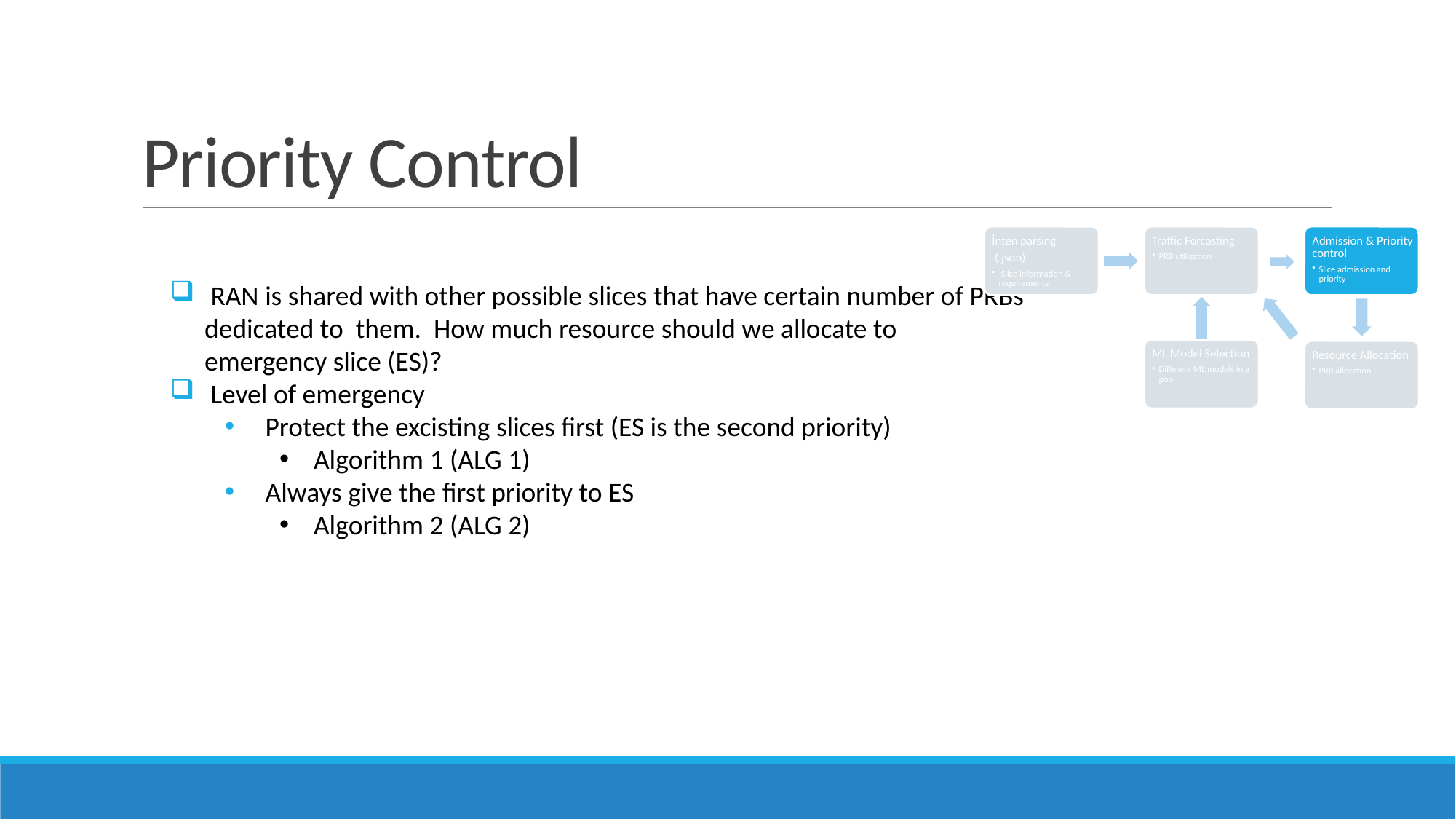

# Priority Control
İnten parsing
 (.json)
 Slice information & requirements

Traffic Forcasting
PRB utilization

Admission & Priority control
Slice admission and priority

Resource Allocation
PRB allocation

ML Model Selection
Different ML models in a pool
 RAN is shared with other possible slices that have certain number of PRBs dedicated to  them.  How much resource should we allocate to emergency slice (ES)?
 Level of emergency
 Protect the excisting slices first (ES is the second priority)
Algorithm 1 (ALG 1)
 Always give the first priority to ES
Algorithm 2 (ALG 2)